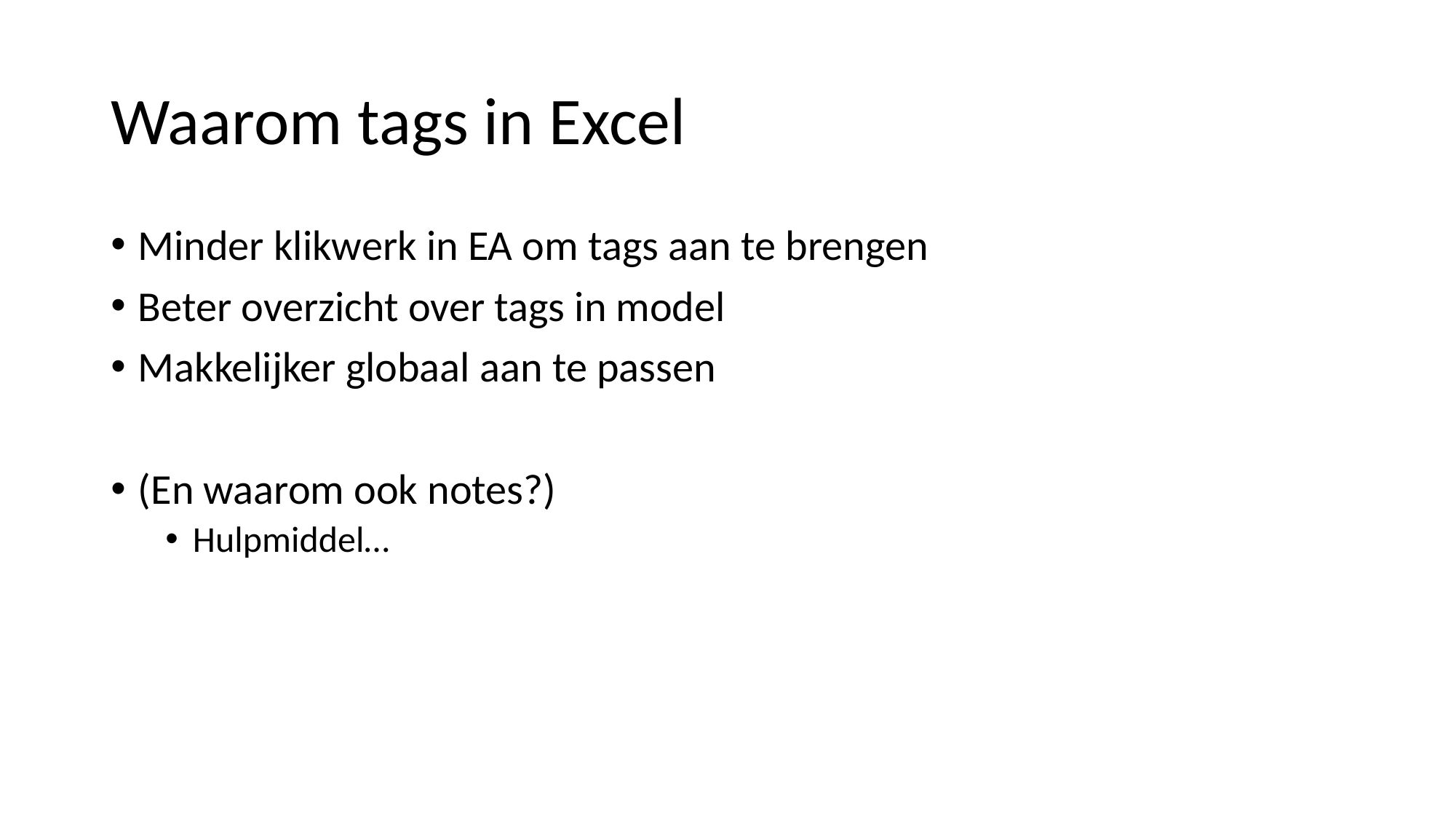

# Waarom tags in Excel
Minder klikwerk in EA om tags aan te brengen
Beter overzicht over tags in model
Makkelijker globaal aan te passen

(En waarom ook notes?)
Hulpmiddel…